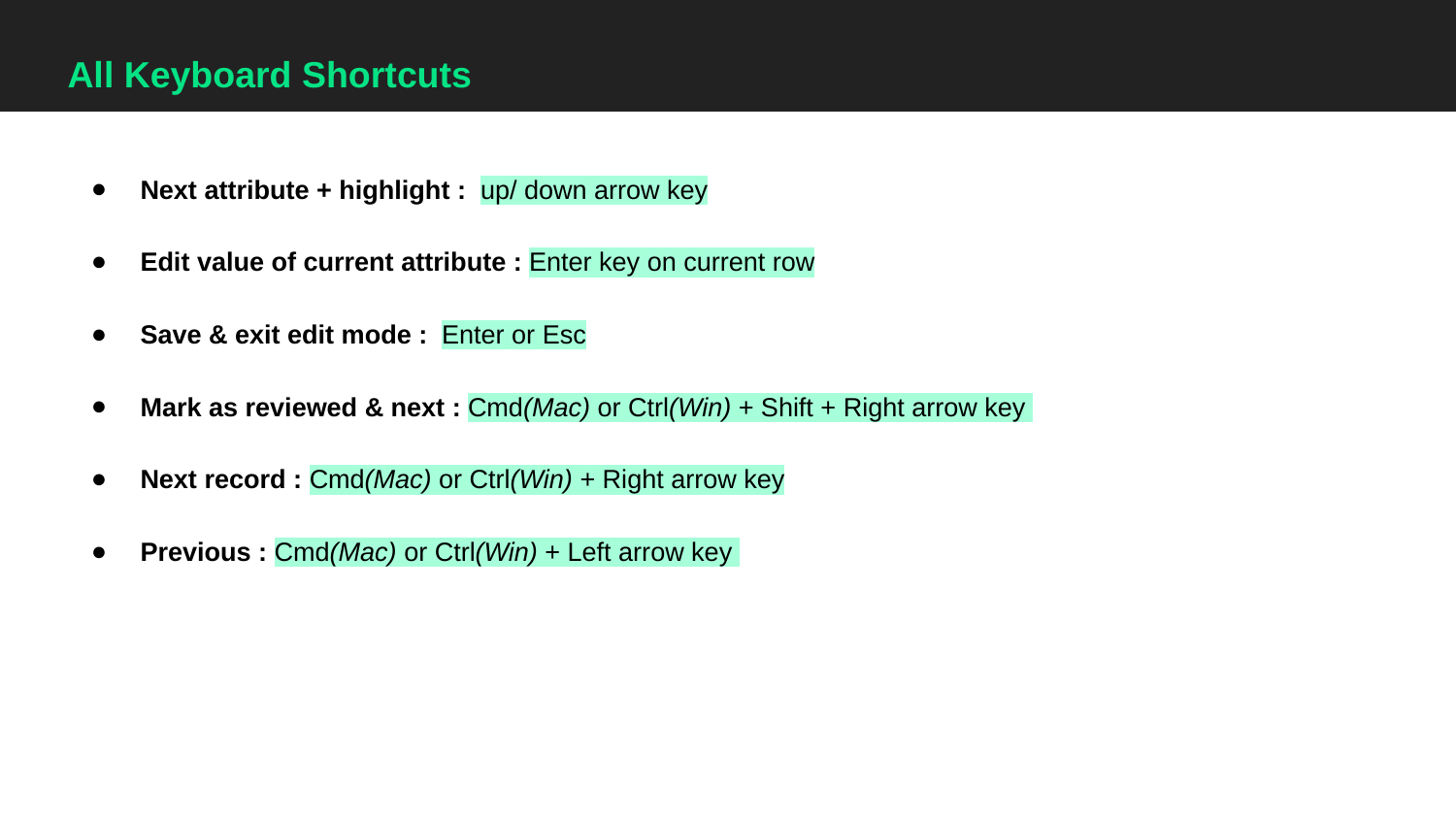

All Keyboard Shortcuts
Next attribute + highlight :  up/ down arrow key

Edit value of current attribute : Enter key on current row

Save & exit edit mode :  Enter or Esc

Mark as reviewed & next : Cmd(Mac) or Ctrl(Win) + Shift + Right arrow key

Next record : Cmd(Mac) or Ctrl(Win) + Right arrow key

Previous : Cmd(Mac) or Ctrl(Win) + Left arrow key